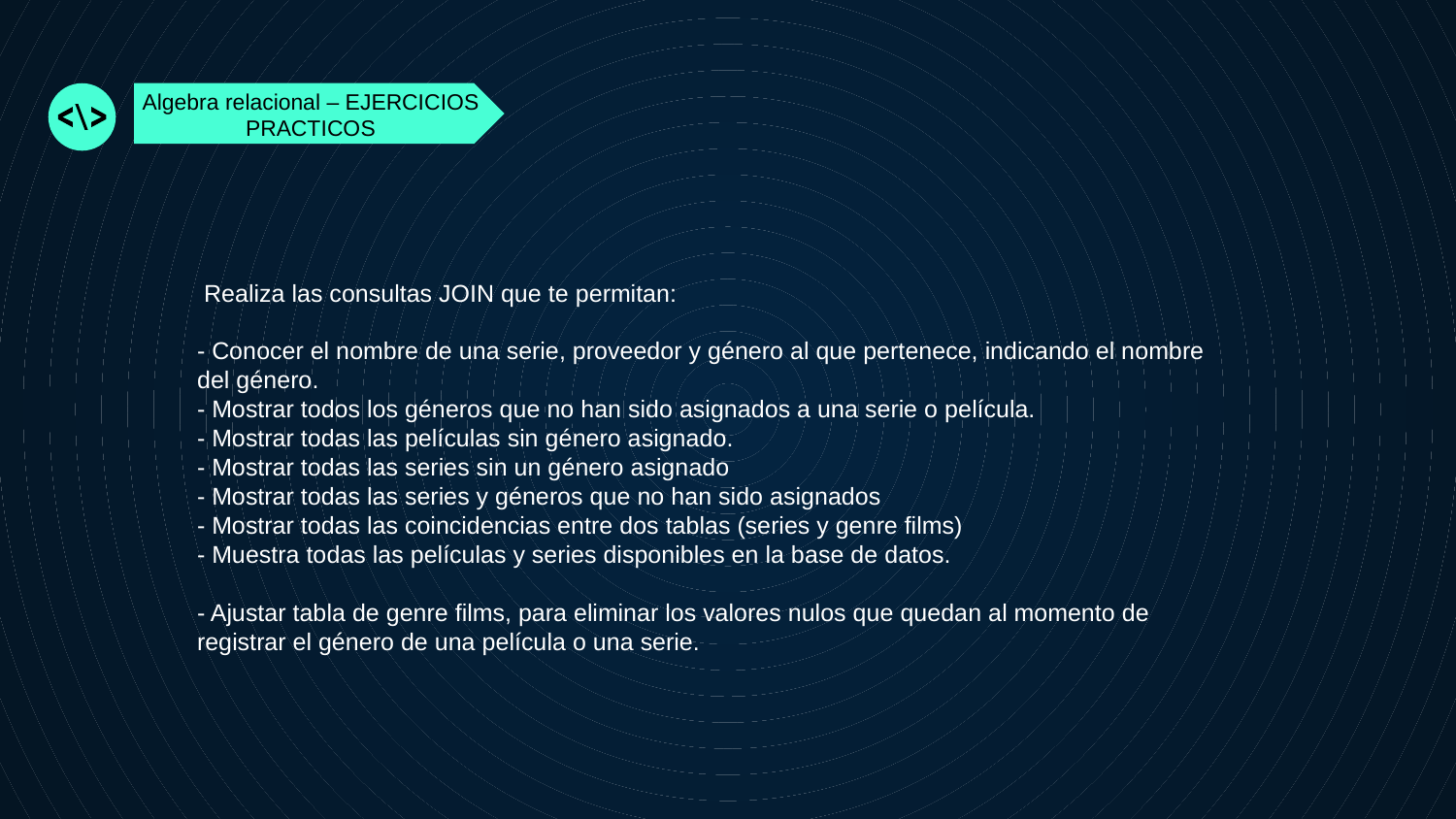

Algebra relacional – EJERCICIOS PRACTICOS
 Realiza las consultas JOIN que te permitan:

- Conocer el nombre de una serie, proveedor y género al que pertenece, indicando el nombre del género.
- Mostrar todos los géneros que no han sido asignados a una serie o película.
- Mostrar todas las películas sin género asignado.
- Mostrar todas las series sin un género asignado
- Mostrar todas las series y géneros que no han sido asignados
- Mostrar todas las coincidencias entre dos tablas (series y genre films)
- Muestra todas las películas y series disponibles en la base de datos.

- Ajustar tabla de genre films, para eliminar los valores nulos que quedan al momento de registrar el género de una película o una serie.